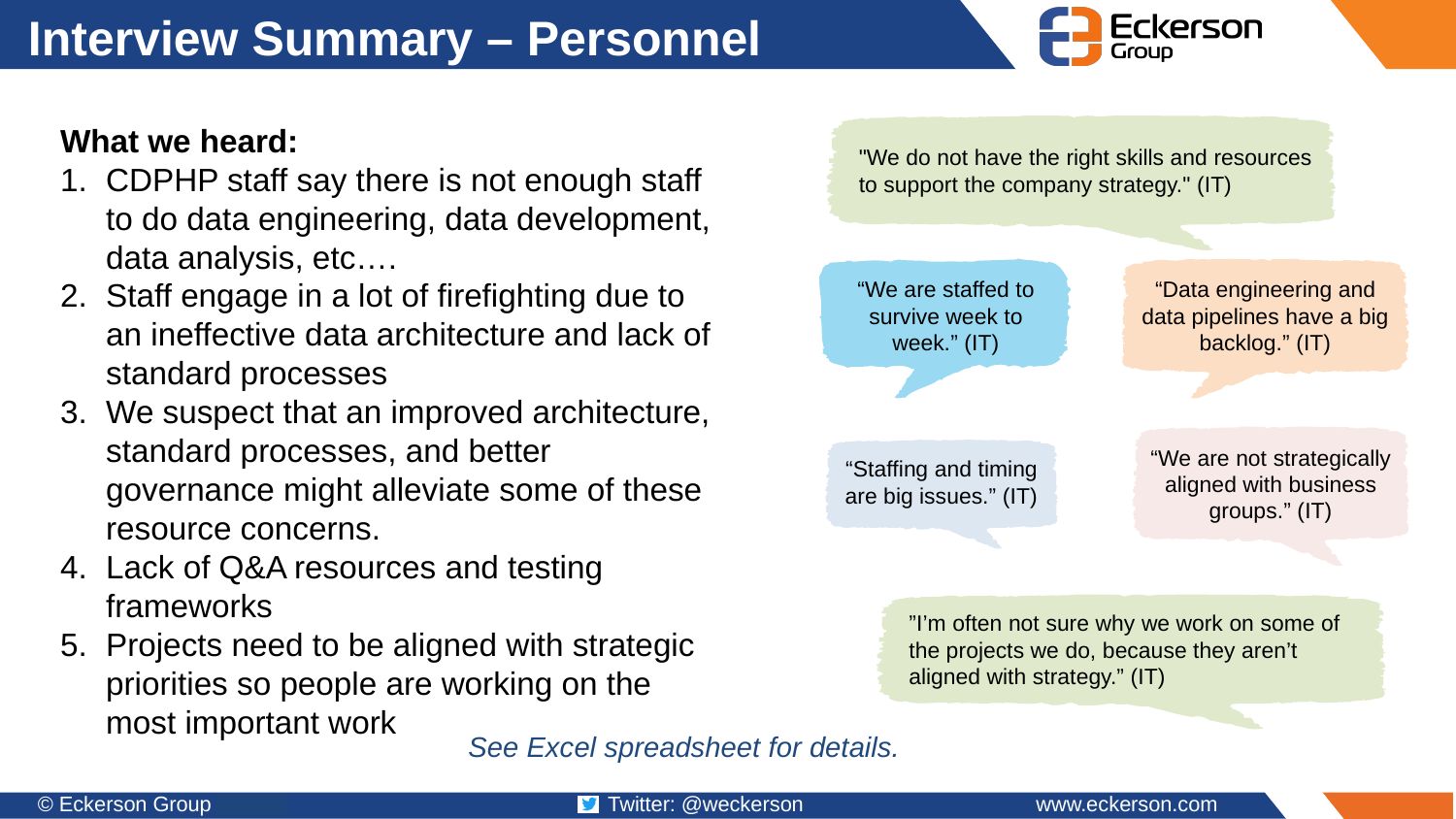

# Interview Summary – Personnel
What we heard:
CDPHP staff say there is not enough staff to do data engineering, data development, data analysis, etc….
Staff engage in a lot of firefighting due to an ineffective data architecture and lack of standard processes
We suspect that an improved architecture, standard processes, and better governance might alleviate some of these resource concerns.
Lack of Q&A resources and testing frameworks
Projects need to be aligned with strategic priorities so people are working on the most important work

"We do not have the right skills and resources to support the company strategy." (IT)

“We are staffed to survive week to week.” (IT)

“Data engineering and data pipelines have a big backlog.” (IT)

“We are not strategically aligned with business groups.” (IT)

“Staffing and timing are big issues.” (IT)

”I’m often not sure why we work on some of the projects we do, because they aren’t aligned with strategy.” (IT)

See Excel spreadsheet for details.